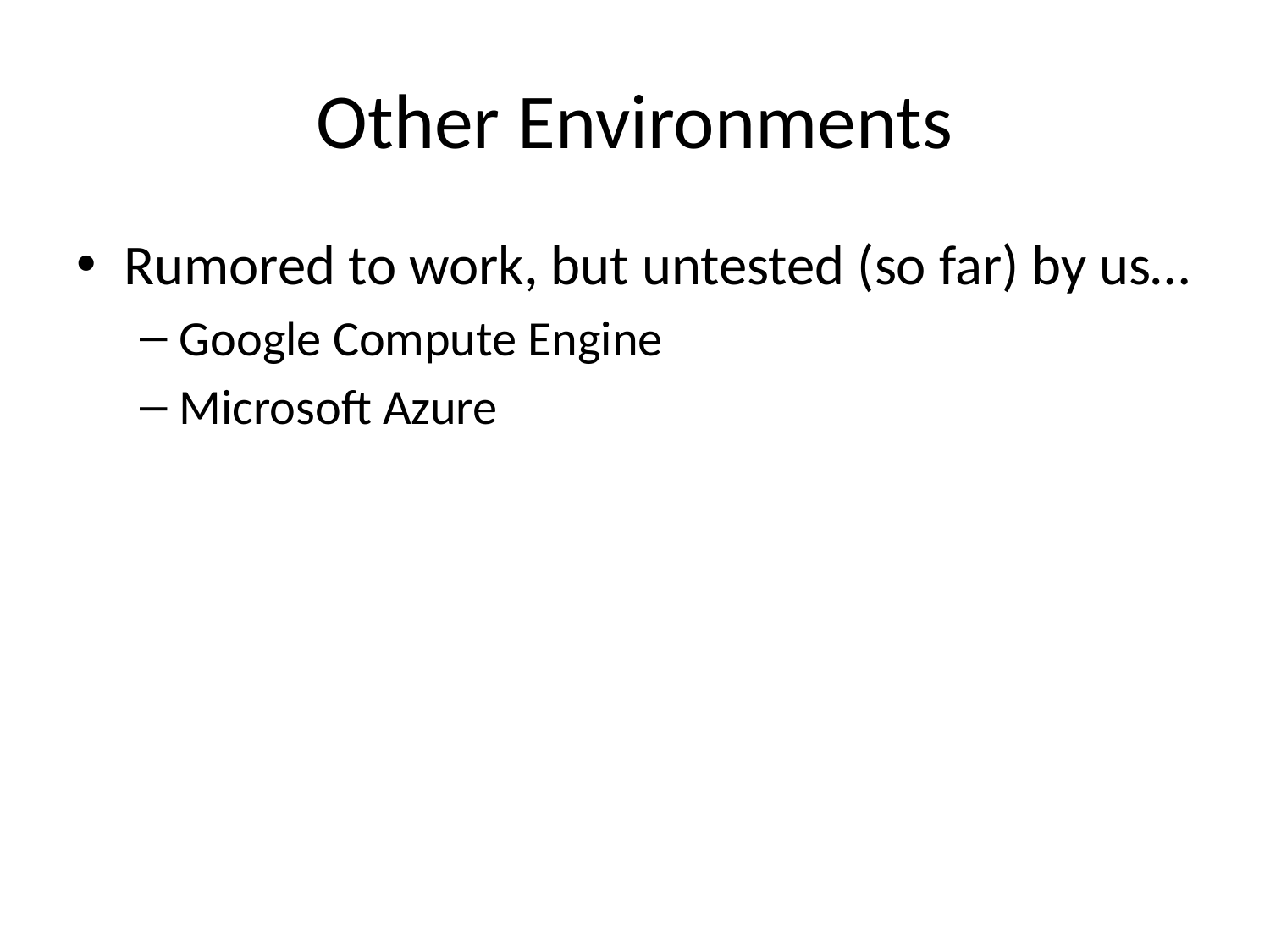

# Other Environments
Rumored to work, but untested (so far) by us…
Google Compute Engine
Microsoft Azure